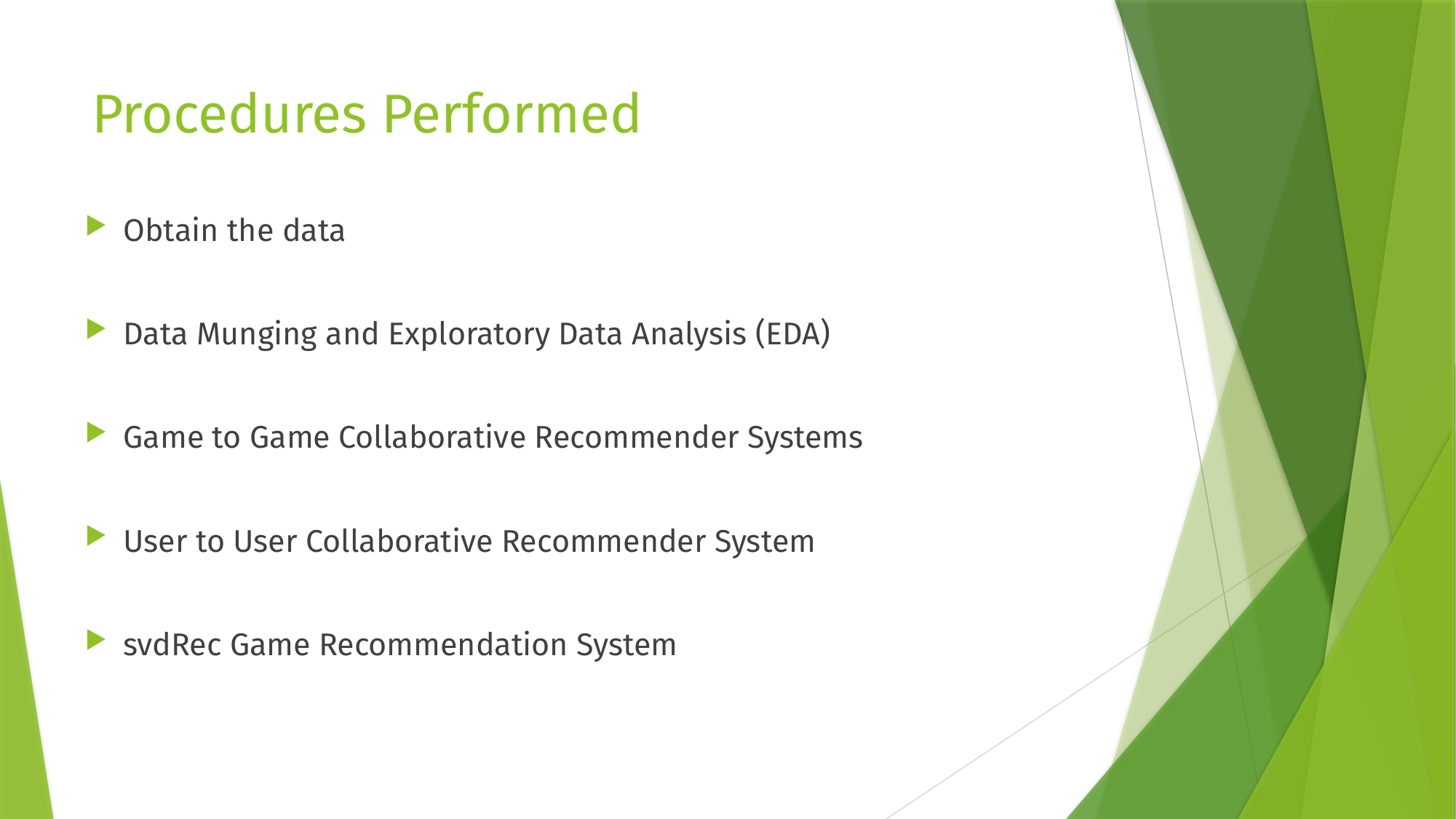

# Procedures Performed
Obtain the data

Data Munging and Exploratory Data Analysis (EDA)

Game to Game Collaborative Recommender Systems

User to User Collaborative Recommender System

svdRec Game Recommendation System